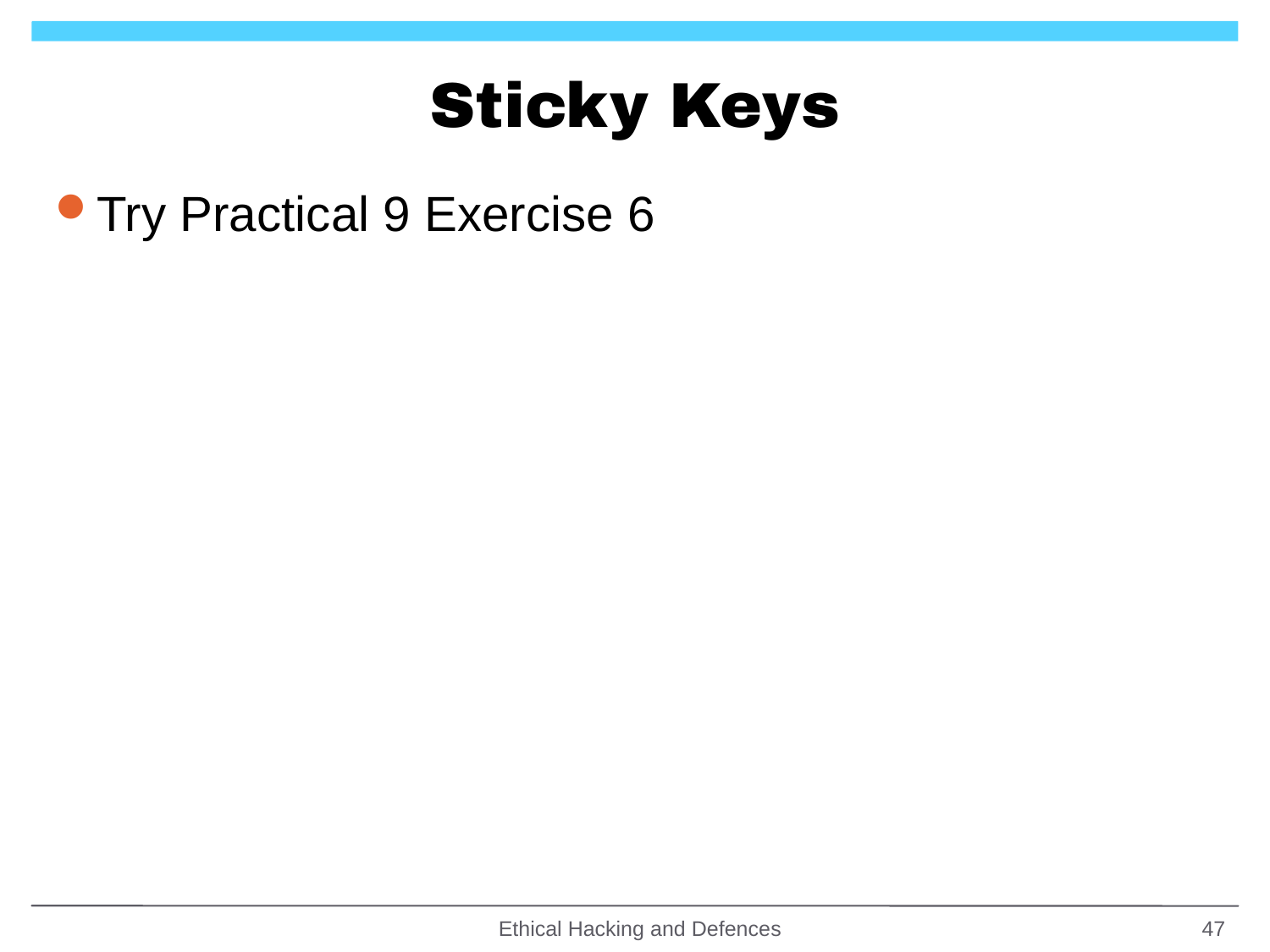

# Sticky Keys
Try Practical 9 Exercise 6
Ethical Hacking and Defences
47